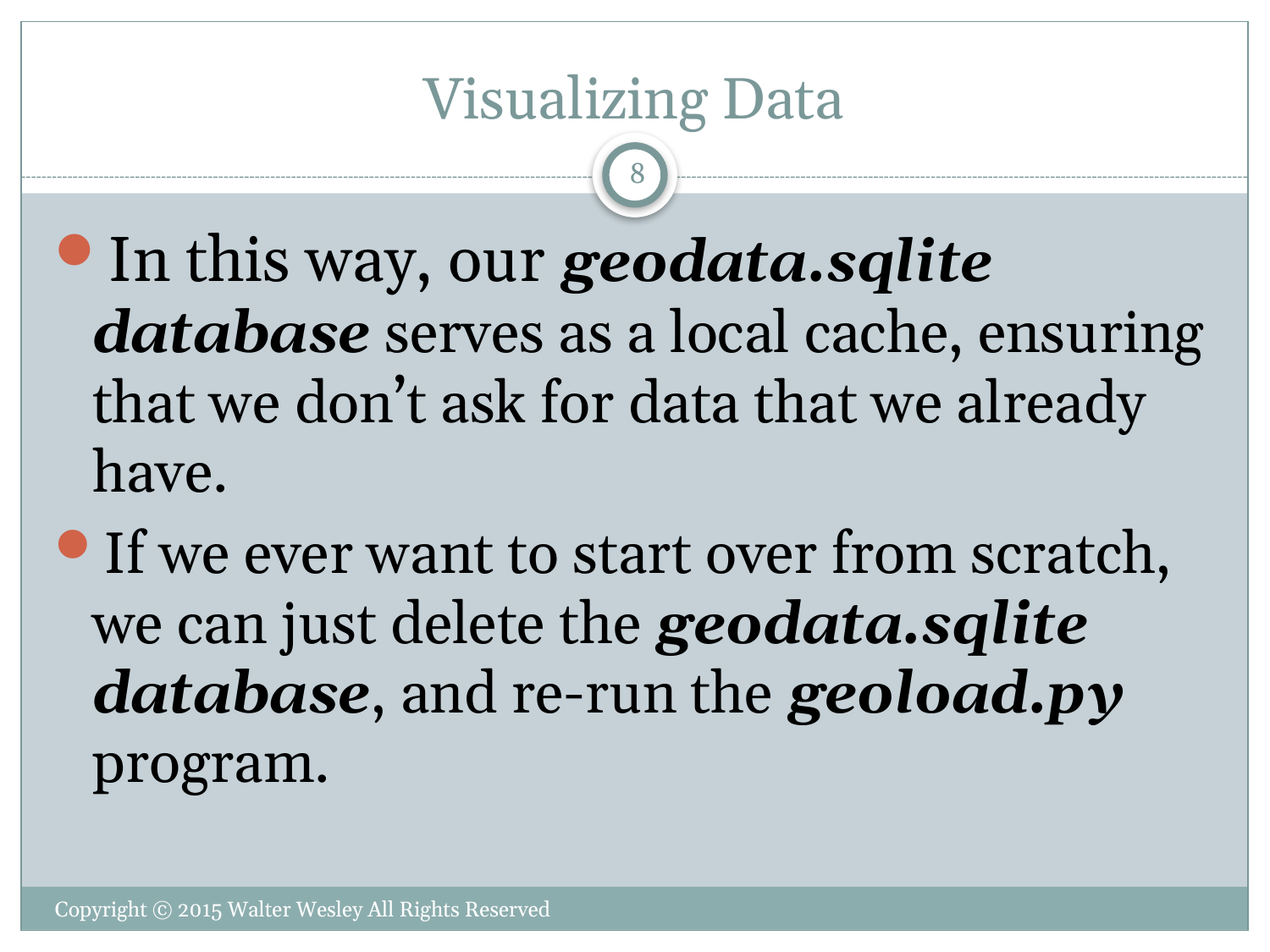

# Visualizing Data
8
In this way, our geodata.sqlite database serves as a local cache, ensuring that we don’t ask for data that we already have.
If we ever want to start over from scratch, we can just delete the geodata.sqlite database, and re-run the geoload.py program.

Copyright © 2015 Walter Wesley All Rights Reserved